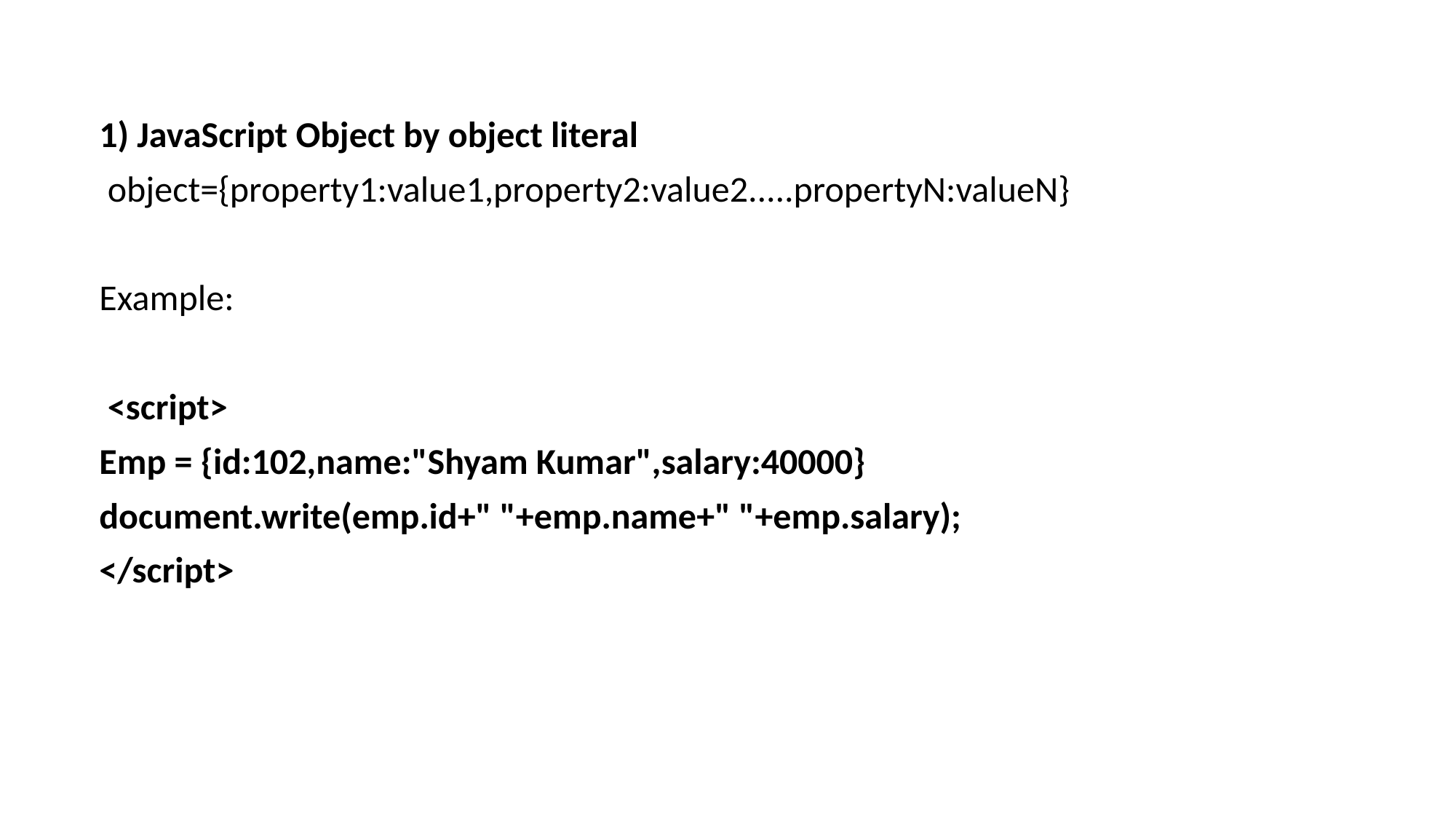

1) JavaScript Object by object literal
 object={property1:value1,property2:value2.....propertyN:valueN}

Example:

 <script>
Emp = {id:102,name:"Shyam Kumar",salary:40000}
document.write(emp.id+" "+emp.name+" "+emp.salary);
</script>